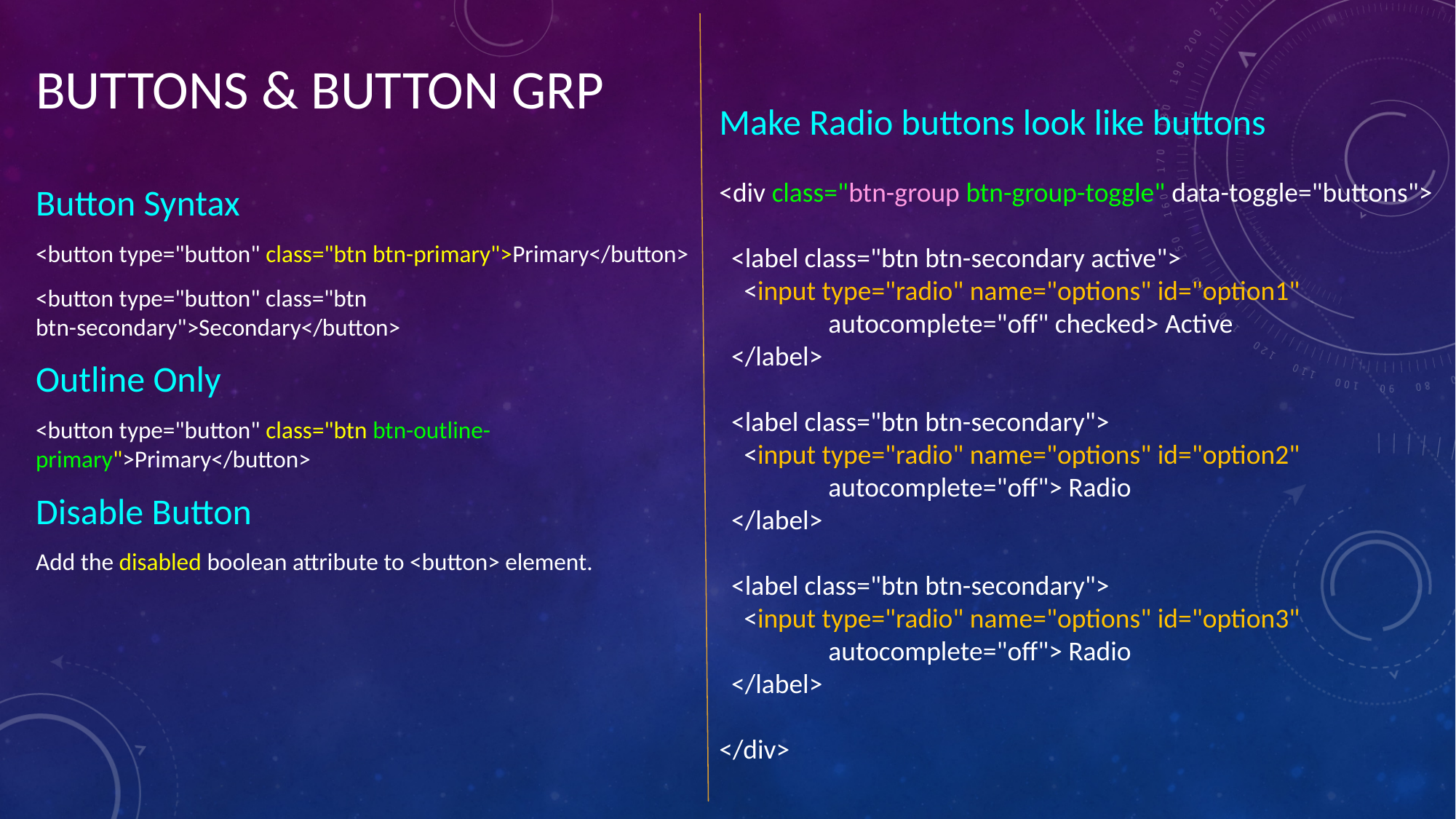

# Buttons & Button Grp
Make Radio buttons look like buttons

<div class="btn-group btn-group-toggle" data-toggle="buttons">

  <label class="btn btn-secondary active">
    <input type="radio" name="options" id="option1"
	autocomplete="off" checked> Active
  </label>

  <label class="btn btn-secondary">
    <input type="radio" name="options" id="option2"
	autocomplete="off"> Radio
  </label>

  <label class="btn btn-secondary">
    <input type="radio" name="options" id="option3"
	autocomplete="off"> Radio
  </label>

</div>
Button Syntax
<button type="button" class="btn btn-primary">Primary</button>
<button type="button" class="btn btn-secondary">Secondary</button>
Outline Only
<button type="button" class="btn btn-outline-primary">Primary</button>
Disable Button
Add the disabled boolean attribute to <button> element.